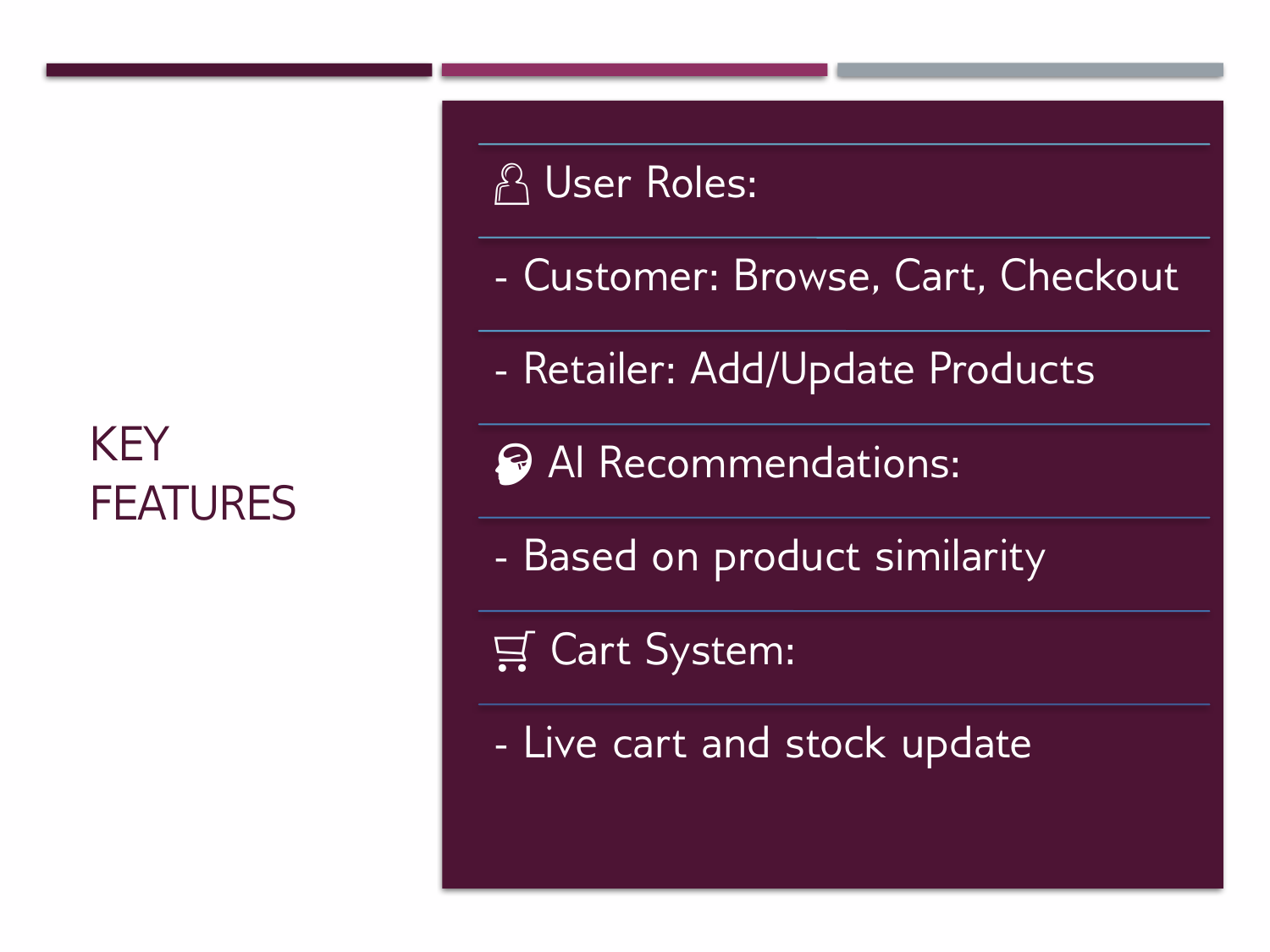

# Key Features
👤 User Roles:
- Customer: Browse, Cart, Checkout
- Retailer: Add/Update Products
🧠 AI Recommendations:
- Based on product similarity
🛒 Cart System:
- Live cart and stock update